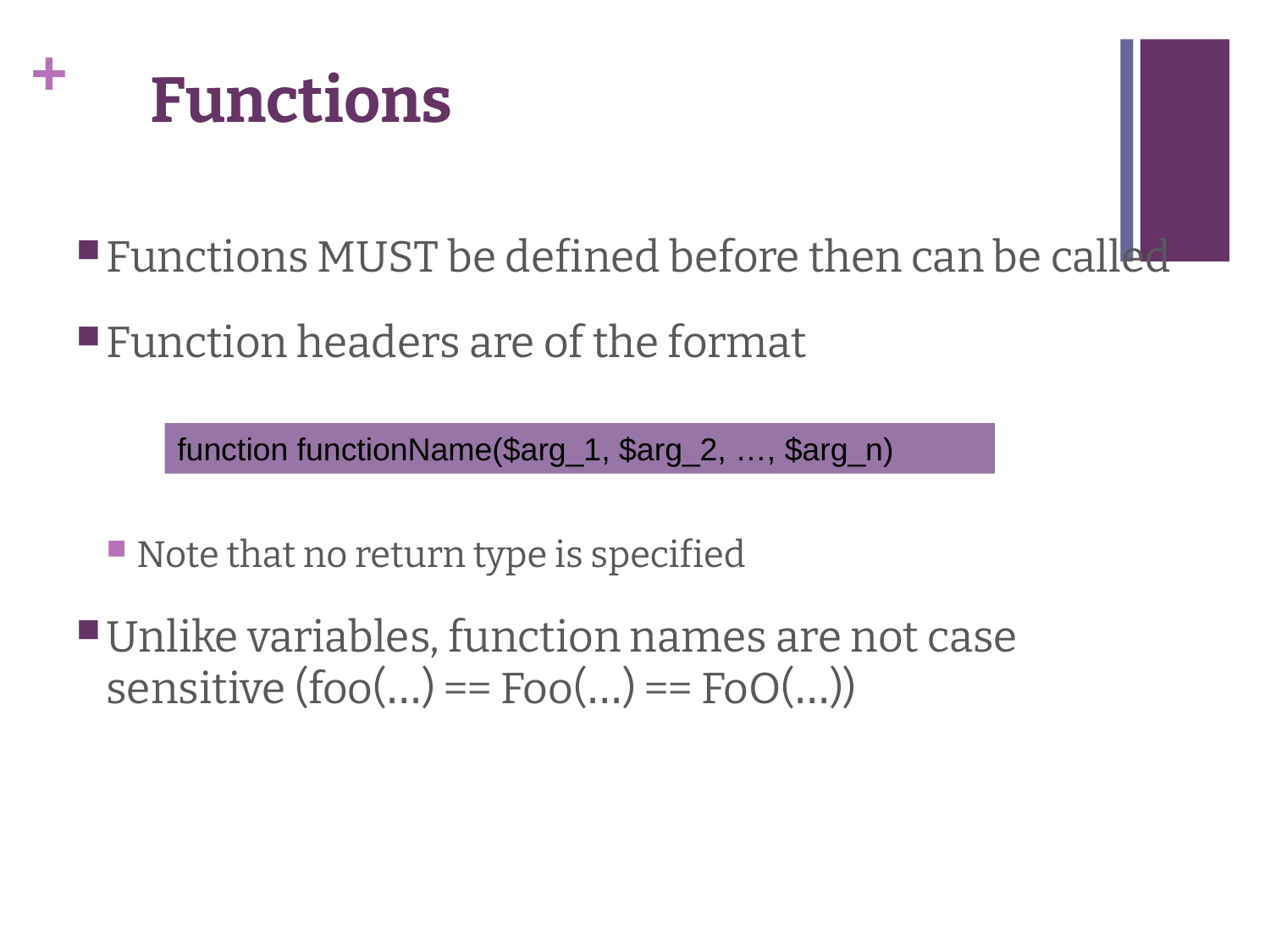

# Functions
Functions MUST be defined before then can be called
Function headers are of the format

Note that no return type is specified
Unlike variables, function names are not case sensitive (foo(…) == Foo(…) == FoO(…))
function functionName($arg_1, $arg_2, …, $arg_n)